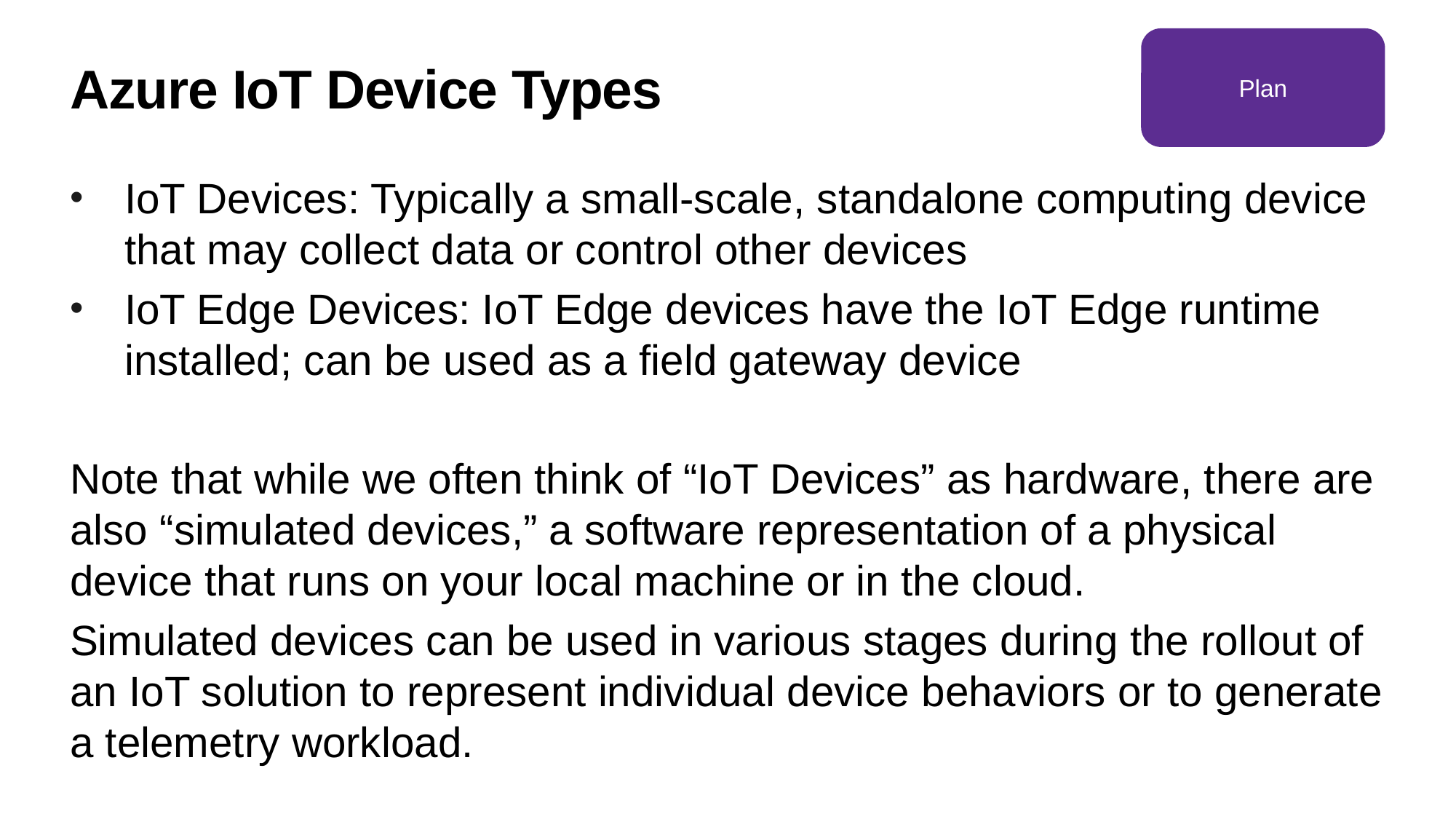

Plan
# Azure IoT Device Types
IoT Devices: Typically a small-scale, standalone computing device that may collect data or control other devices
IoT Edge Devices: IoT Edge devices have the IoT Edge runtime installed; can be used as a field gateway device

Note that while we often think of “IoT Devices” as hardware, there are also “simulated devices,” a software representation of a physical device that runs on your local machine or in the cloud.
Simulated devices can be used in various stages during the rollout of an IoT solution to represent individual device behaviors or to generate a telemetry workload.